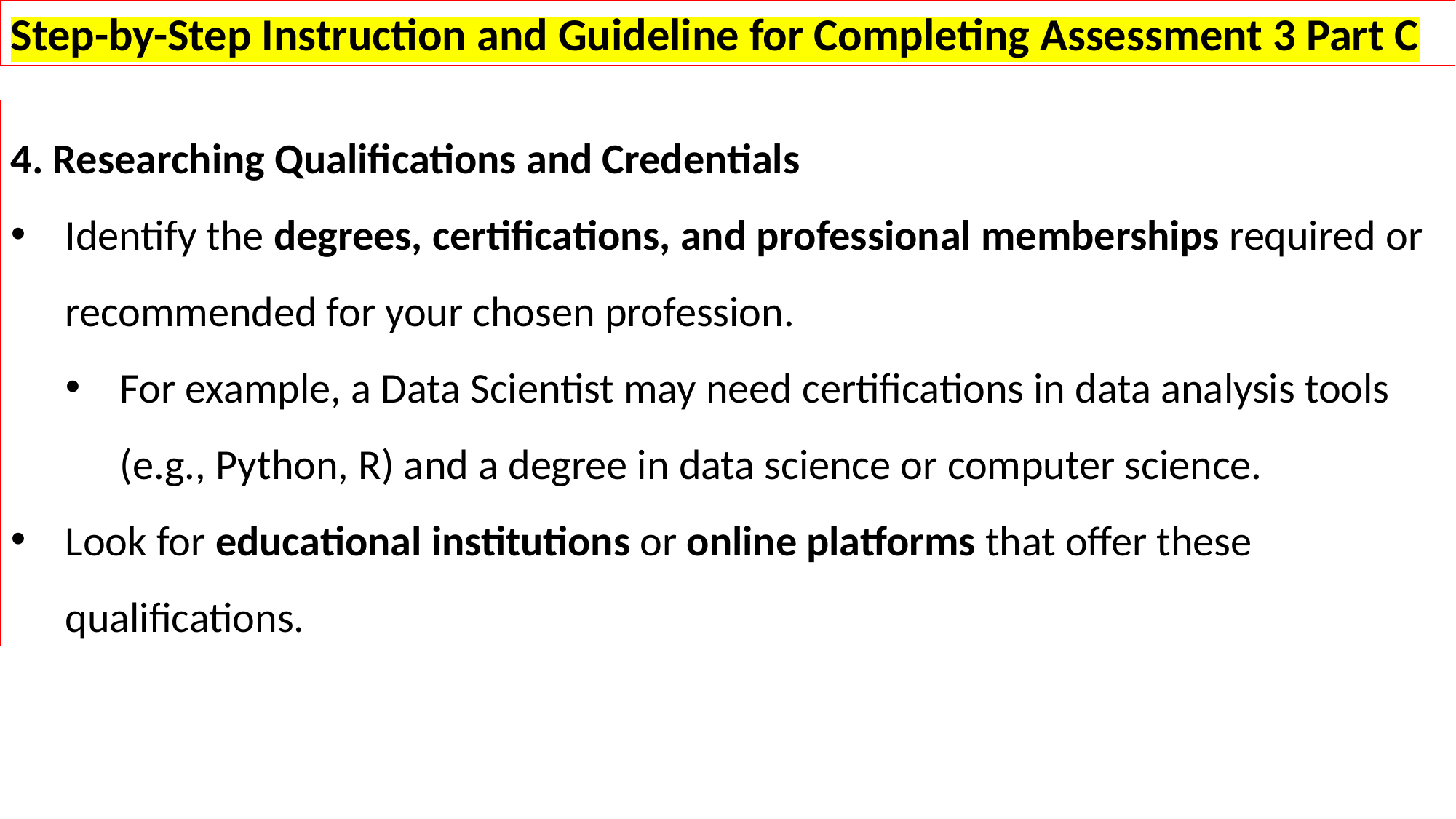

Step-by-Step Instruction and Guideline for Completing Assessment 3 Part C
4. Researching Qualifications and Credentials
Identify the degrees, certifications, and professional memberships required or recommended for your chosen profession.
For example, a Data Scientist may need certifications in data analysis tools (e.g., Python, R) and a degree in data science or computer science.
Look for educational institutions or online platforms that offer these qualifications.